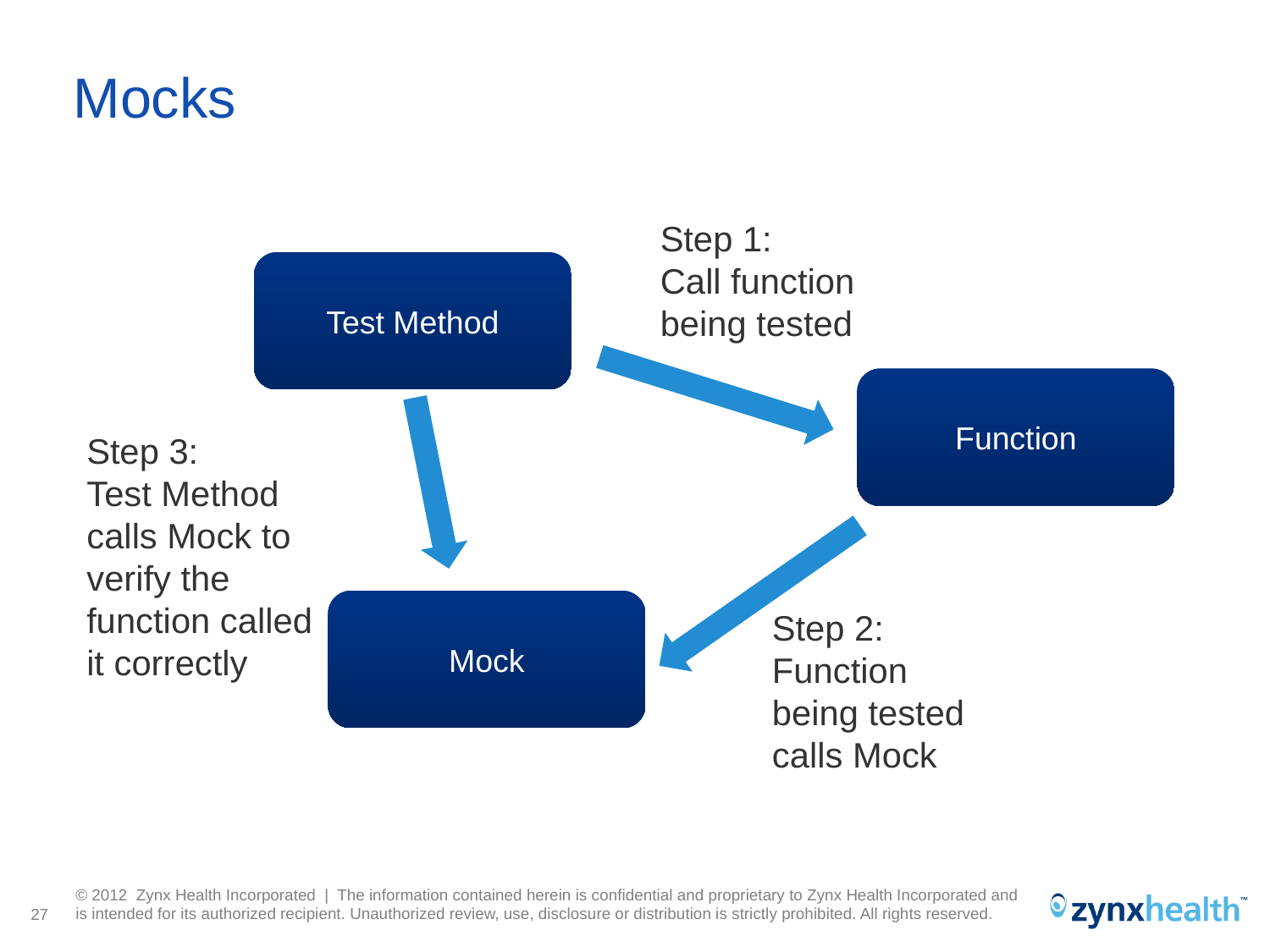

# Mocks
Step 1:
Call function being tested
Test Method
Function

Step 3:
Test Method calls Mock to verify the function called it correctly

Mock
Step 2:
Function being tested calls Mock